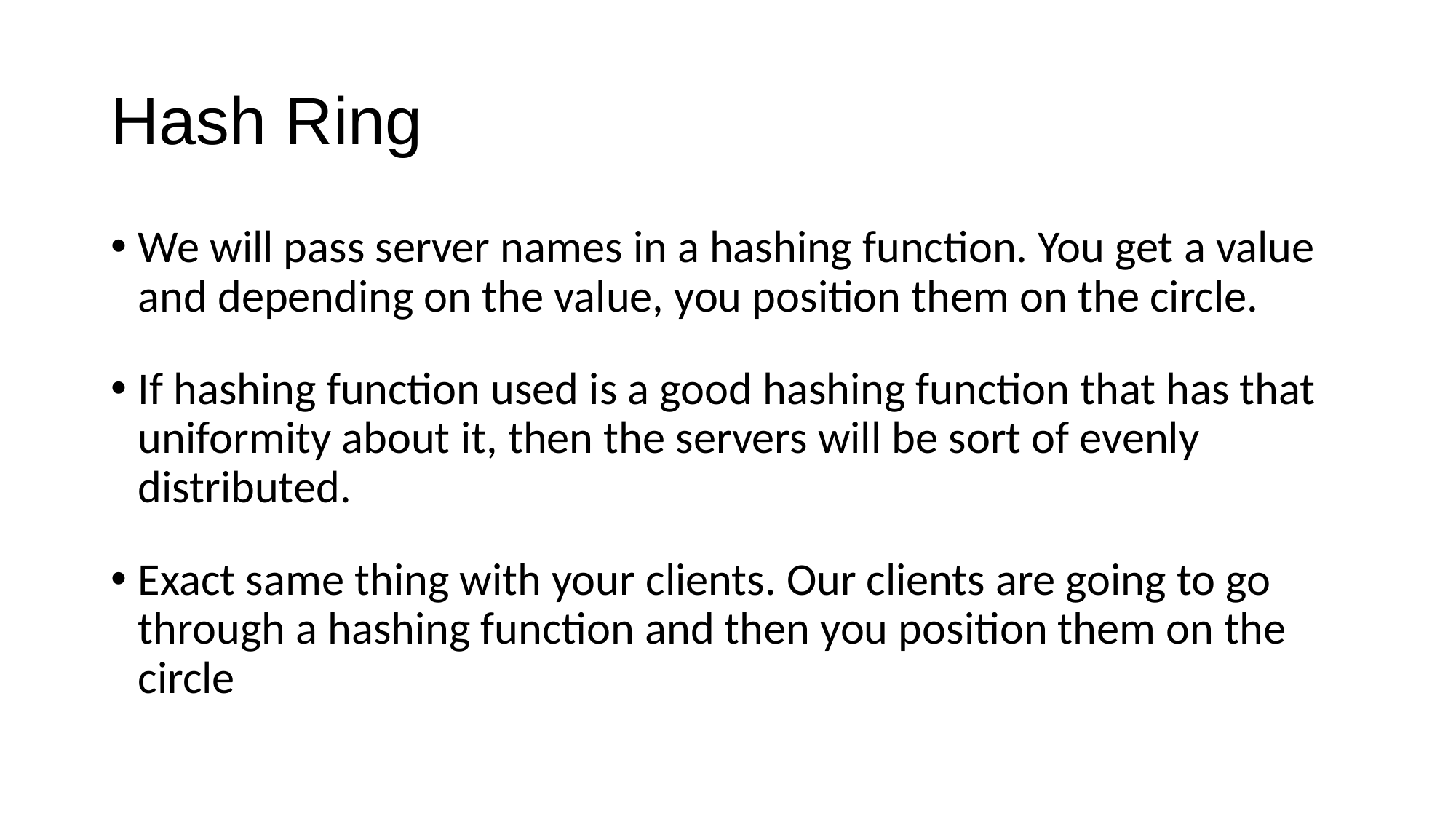

# Hash Ring
We will pass server names in a hashing function. You get a value and depending on the value, you position them on the circle.

If hashing function used is a good hashing function that has that uniformity about it, then the servers will be sort of evenly distributed.

Exact same thing with your clients. Our clients are going to go through a hashing function and then you position them on the circle